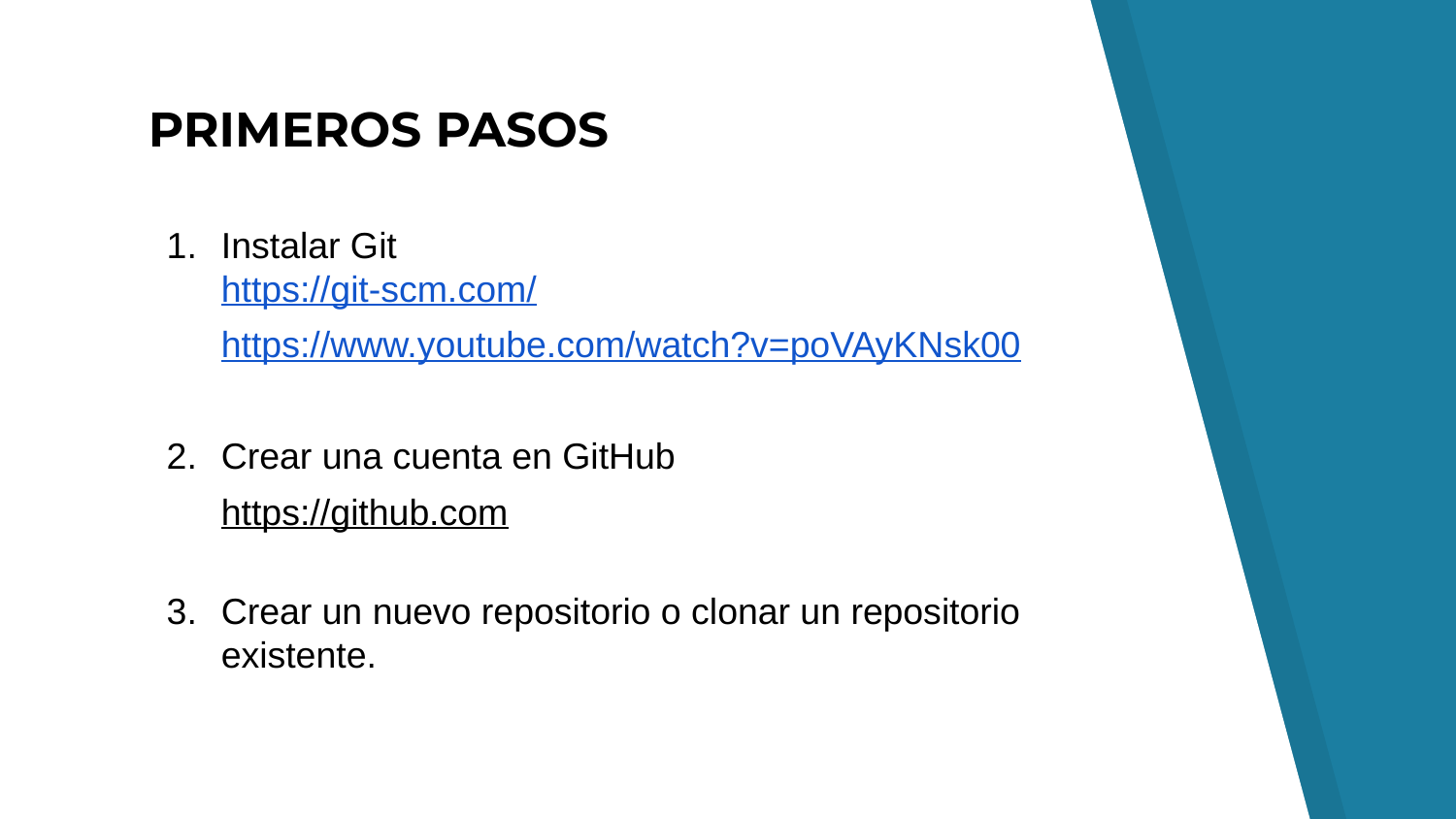

# PRIMEROS PASOS

Instalar Git
https://git-scm.com/
https://www.youtube.com/watch?v=poVAyKNsk00

Crear una cuenta en GitHub
https://github.com
Crear un nuevo repositorio o clonar un repositorio existente.